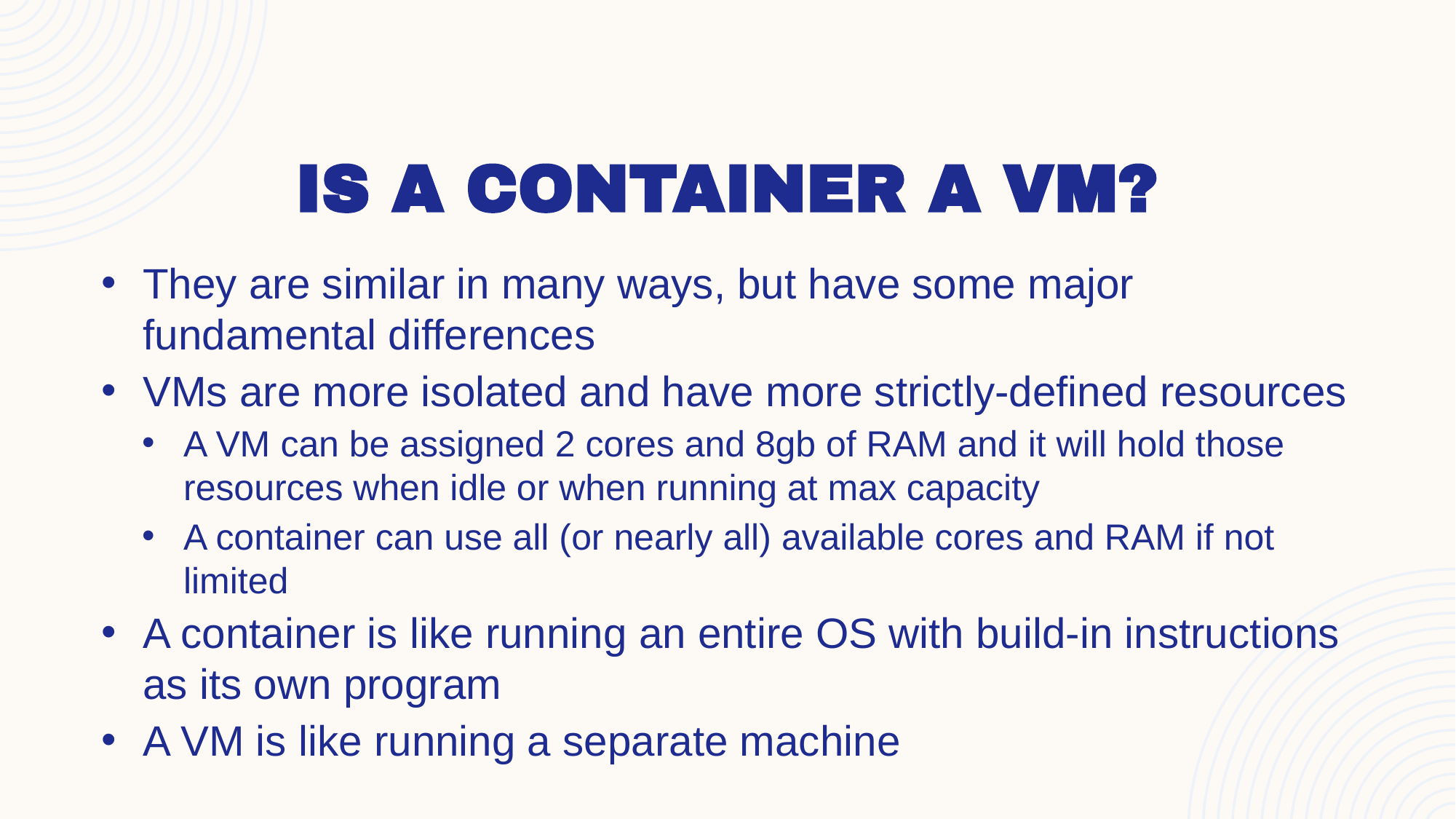

# Is a container a VM?
They are similar in many ways, but have some major fundamental differences
VMs are more isolated and have more strictly-defined resources
A VM can be assigned 2 cores and 8gb of RAM and it will hold those resources when idle or when running at max capacity
A container can use all (or nearly all) available cores and RAM if not limited
A container is like running an entire OS with build-in instructions as its own program
A VM is like running a separate machine